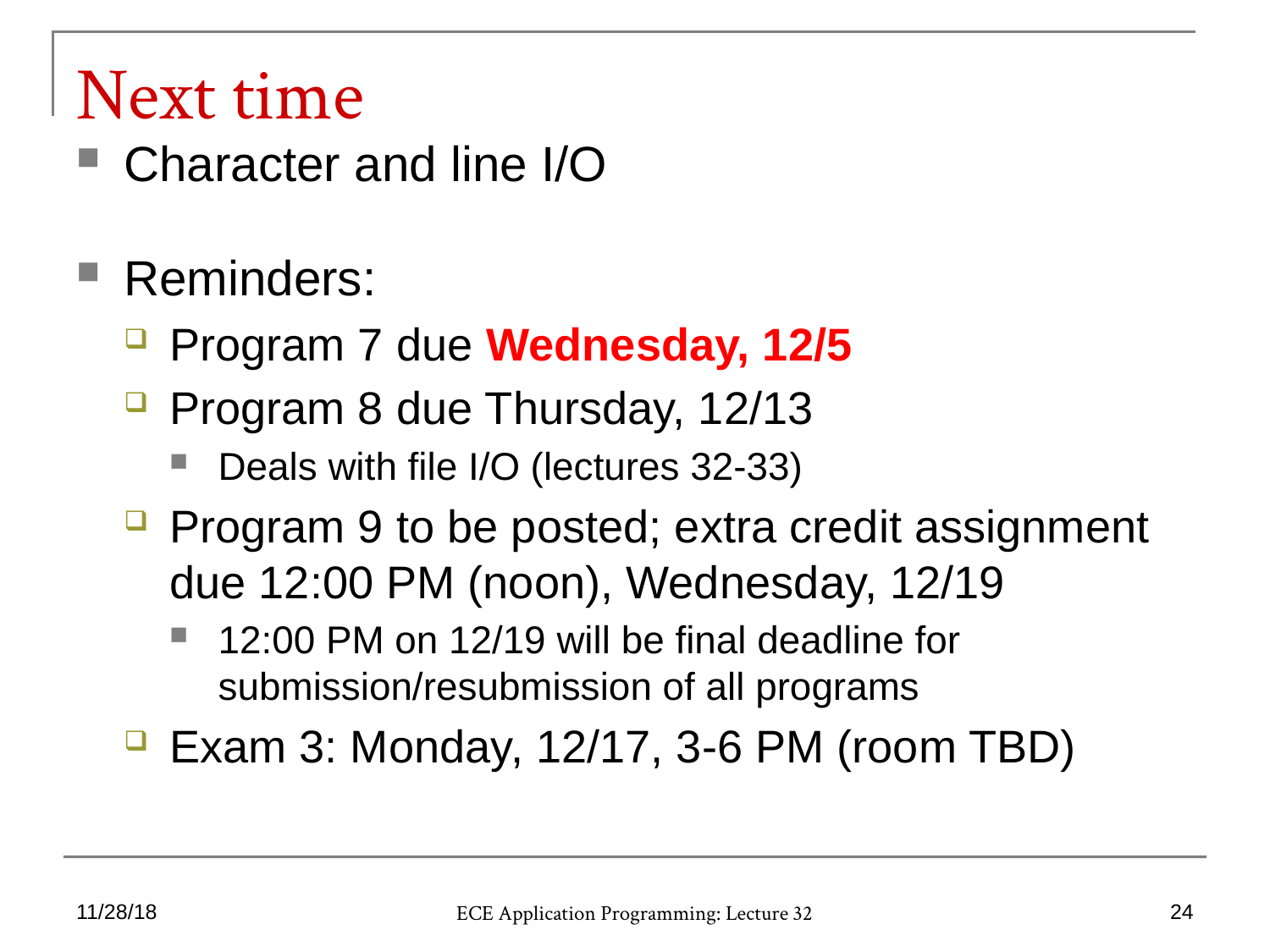

# Next time
Character and line I/O

Reminders:
Program 7 due Wednesday, 12/5
Program 8 due Thursday, 12/13
Deals with file I/O (lectures 32-33)
Program 9 to be posted; extra credit assignment due 12:00 PM (noon), Wednesday, 12/19
12:00 PM on 12/19 will be final deadline for submission/resubmission of all programs
Exam 3: Monday, 12/17, 3-6 PM (room TBD)

11/28/18
24
ECE Application Programming: Lecture 32